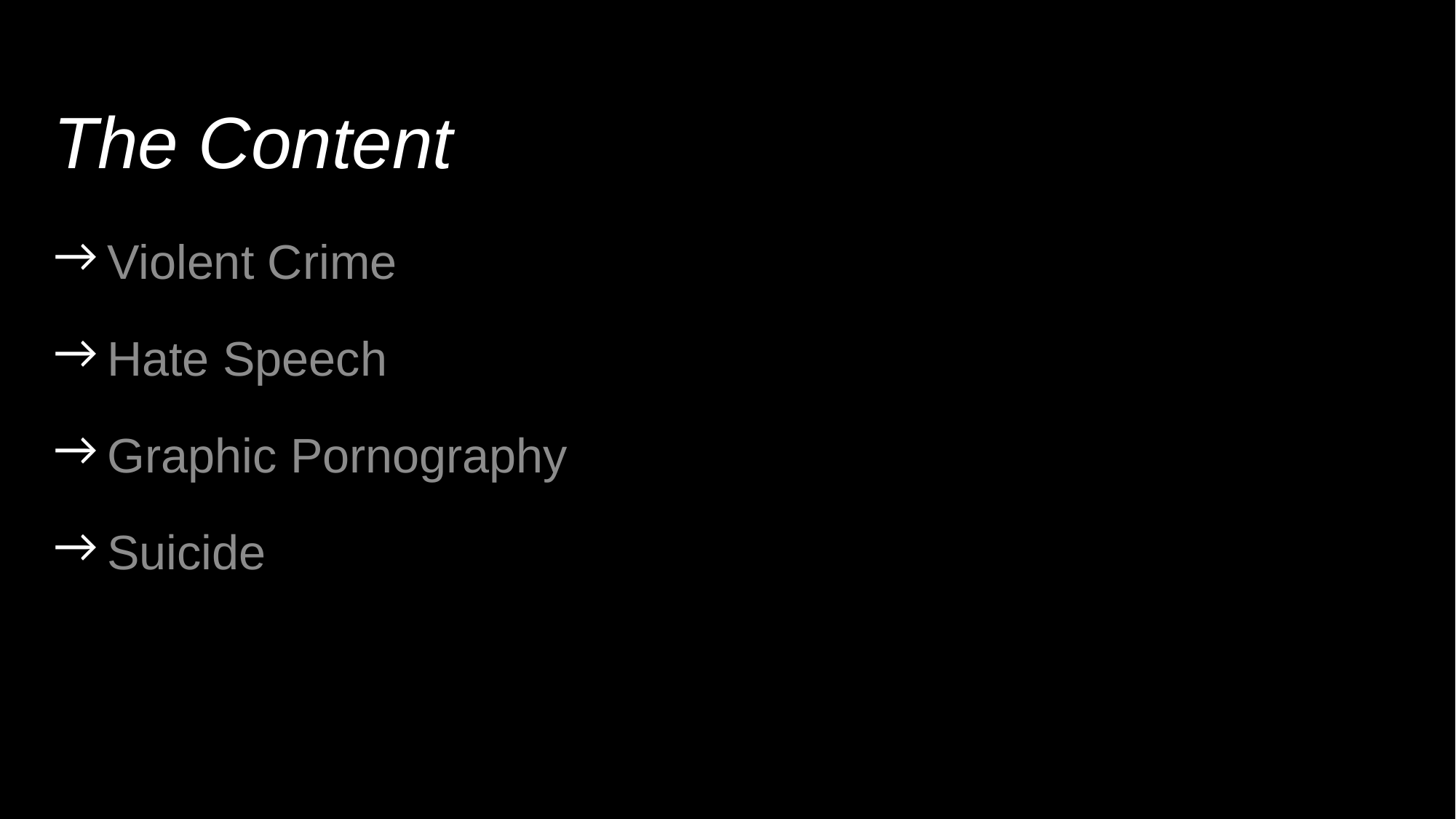

# The Content
Violent Crime
Hate Speech
Graphic Pornography
Suicide